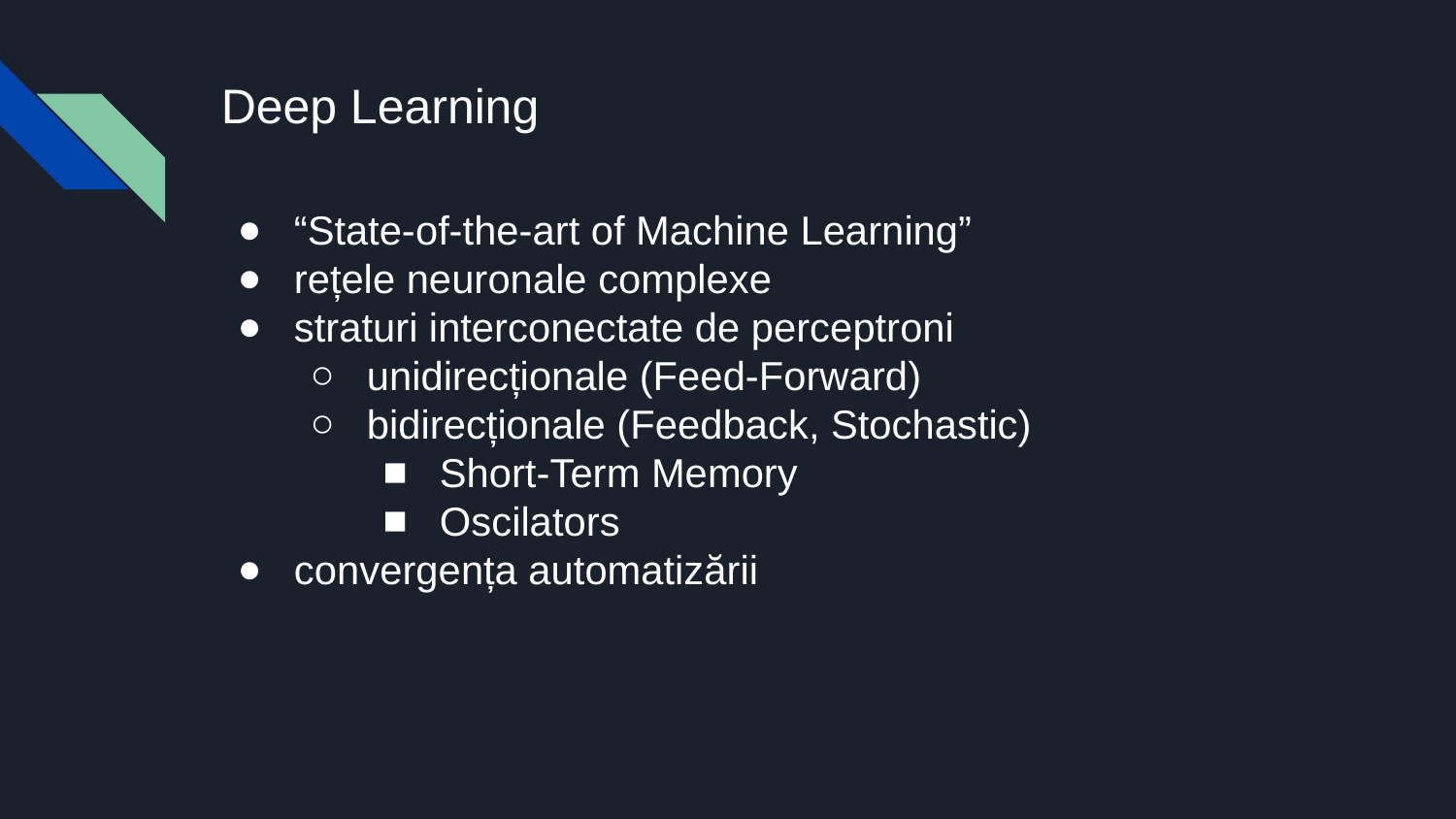

# Deep Learning
“State-of-the-art of Machine Learning”
rețele neuronale complexe
straturi interconectate de perceptroni
unidirecționale (Feed-Forward)
bidirecționale (Feedback, Stochastic)
Short-Term Memory
Oscilators
convergența automatizării